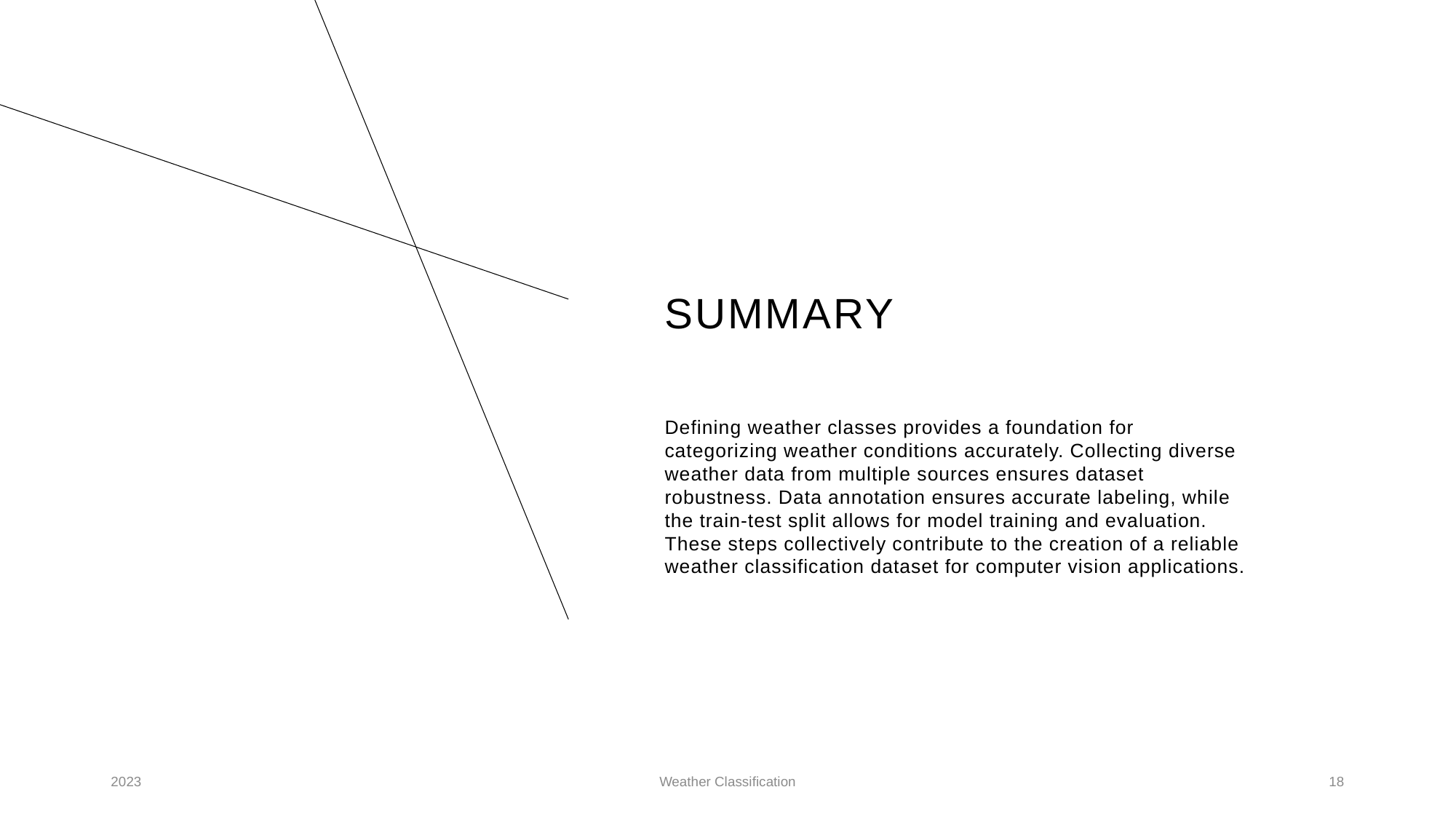

# SUMMARY
Defining weather classes provides a foundation for categorizing weather conditions accurately. Collecting diverse weather data from multiple sources ensures dataset robustness. Data annotation ensures accurate labeling, while the train-test split allows for model training and evaluation. These steps collectively contribute to the creation of a reliable weather classification dataset for computer vision applications.
2023
Weather Classification
18